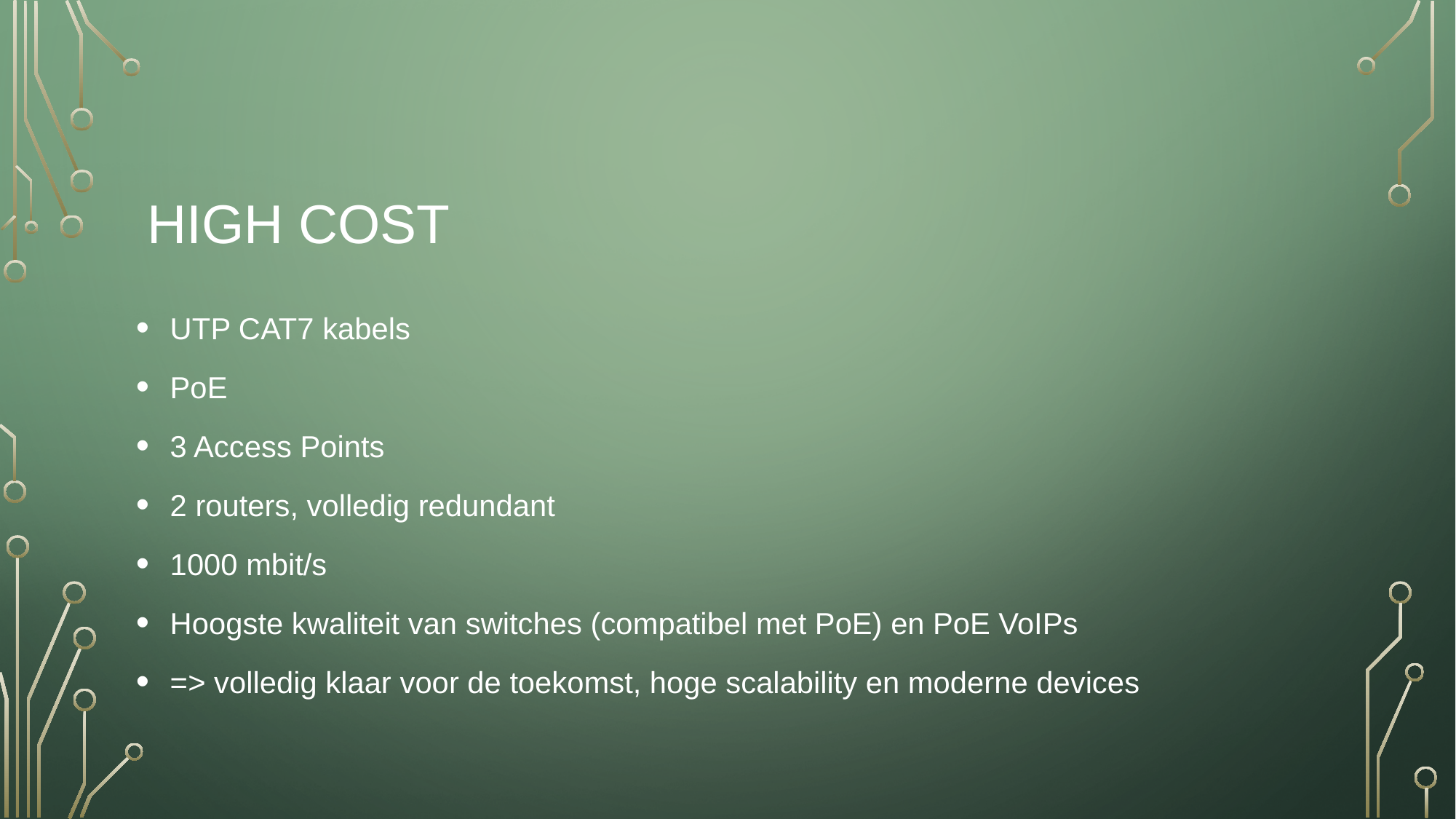

# High cost
UTP CAT7 kabels
PoE
3 Access Points
2 routers, volledig redundant
1000 mbit/s
Hoogste kwaliteit van switches (compatibel met PoE) en PoE VoIPs
=> volledig klaar voor de toekomst, hoge scalability en moderne devices